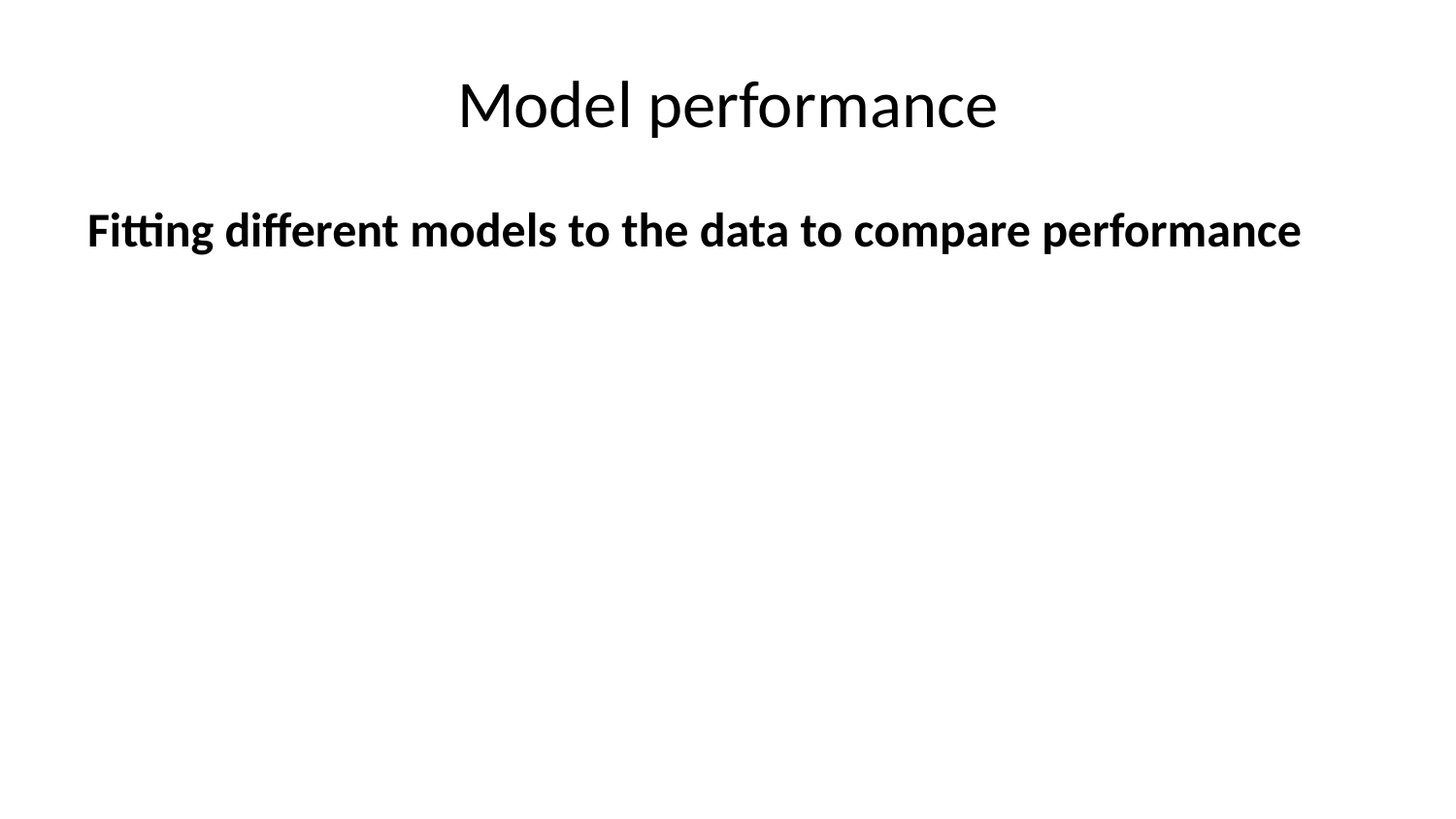

# Model performance
Fitting different models to the data to compare performance